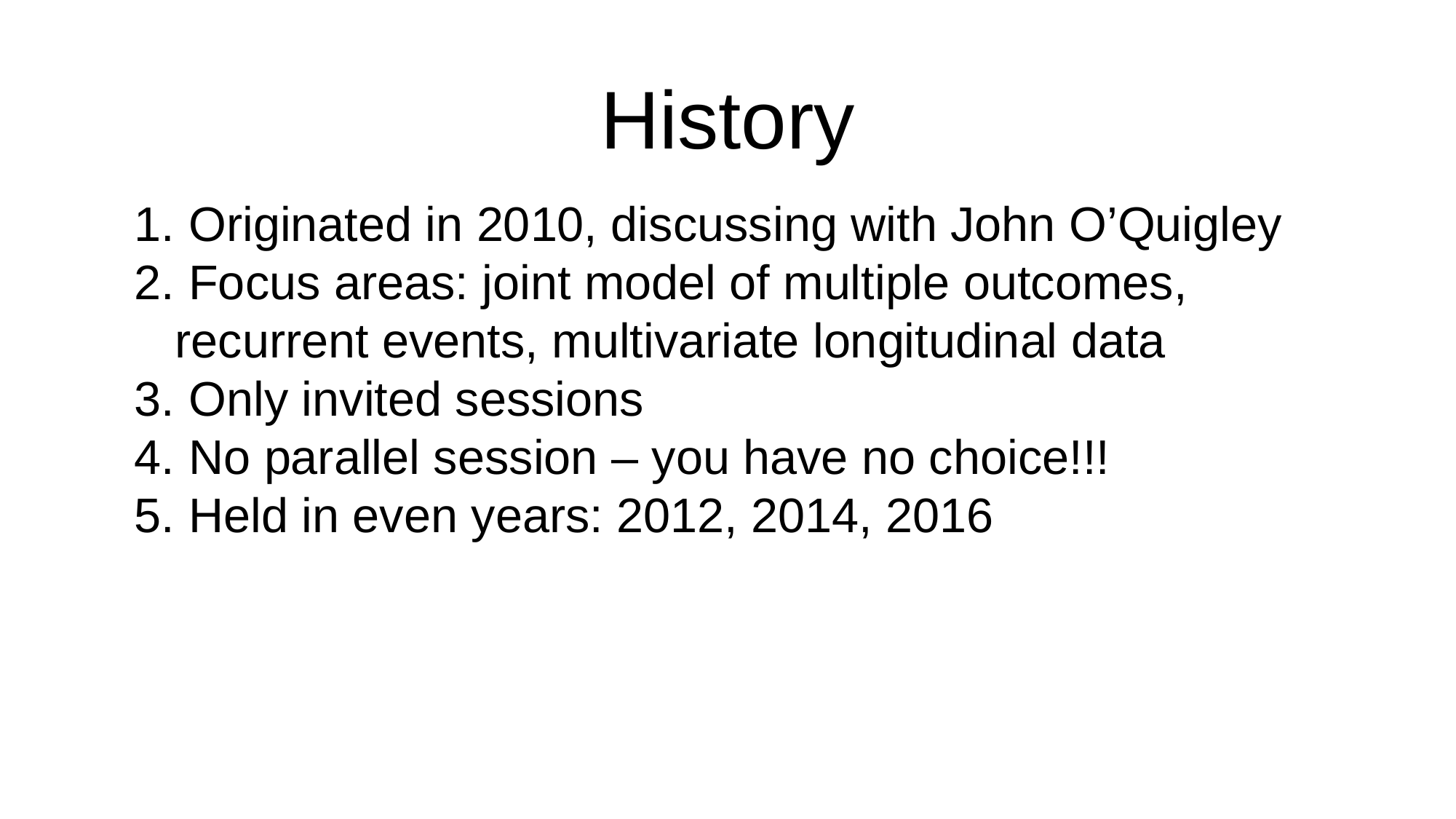

# History
 Originated in 2010, discussing with John O’Quigley
 Focus areas: joint model of multiple outcomes, recurrent events, multivariate longitudinal data
 Only invited sessions
 No parallel session – you have no choice!!!
 Held in even years: 2012, 2014, 2016